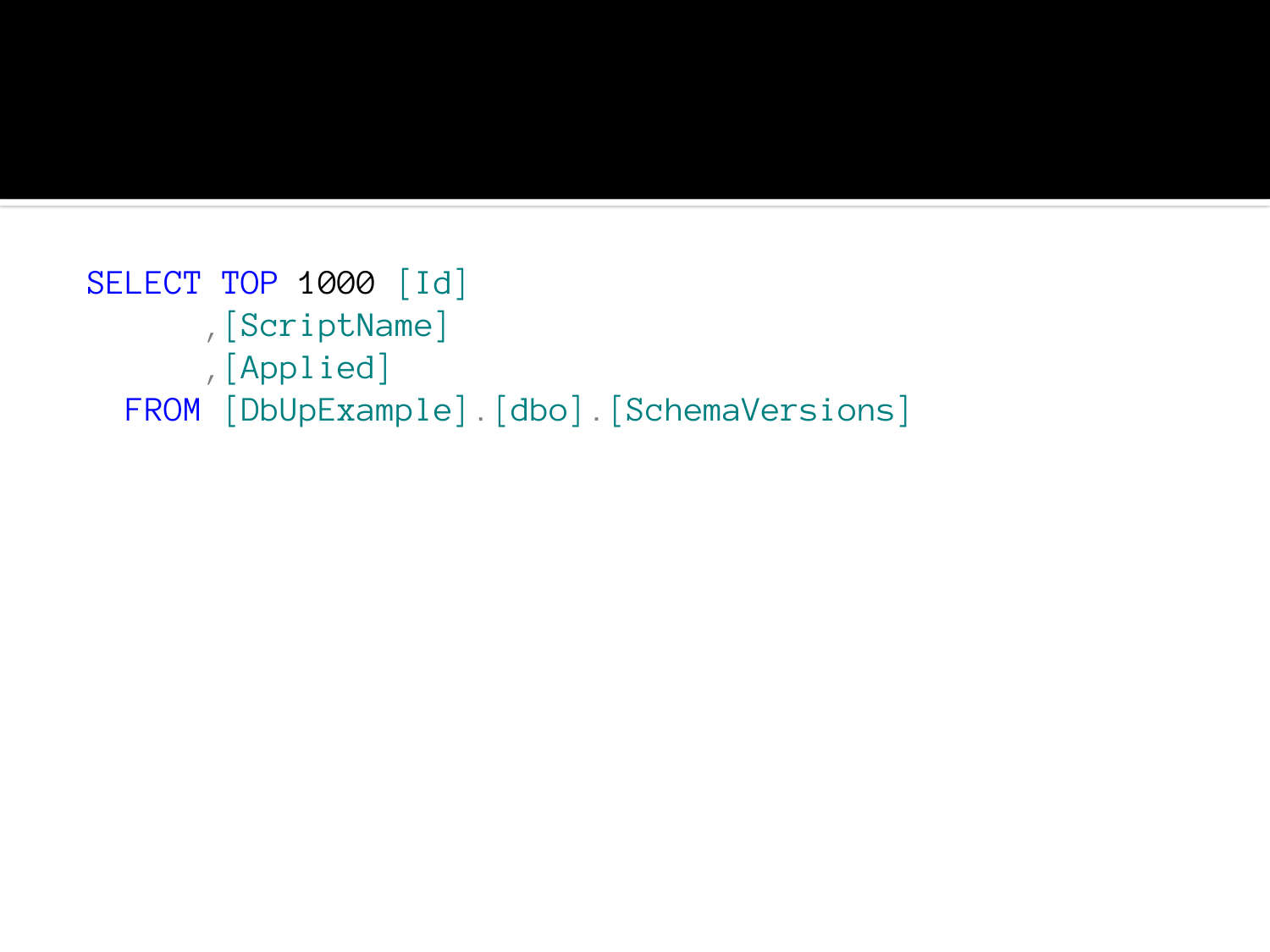

#
SELECT TOP 1000 [Id]
      ,[ScriptName]
      ,[Applied]
  FROM [DbUpExample].[dbo].[SchemaVersions]